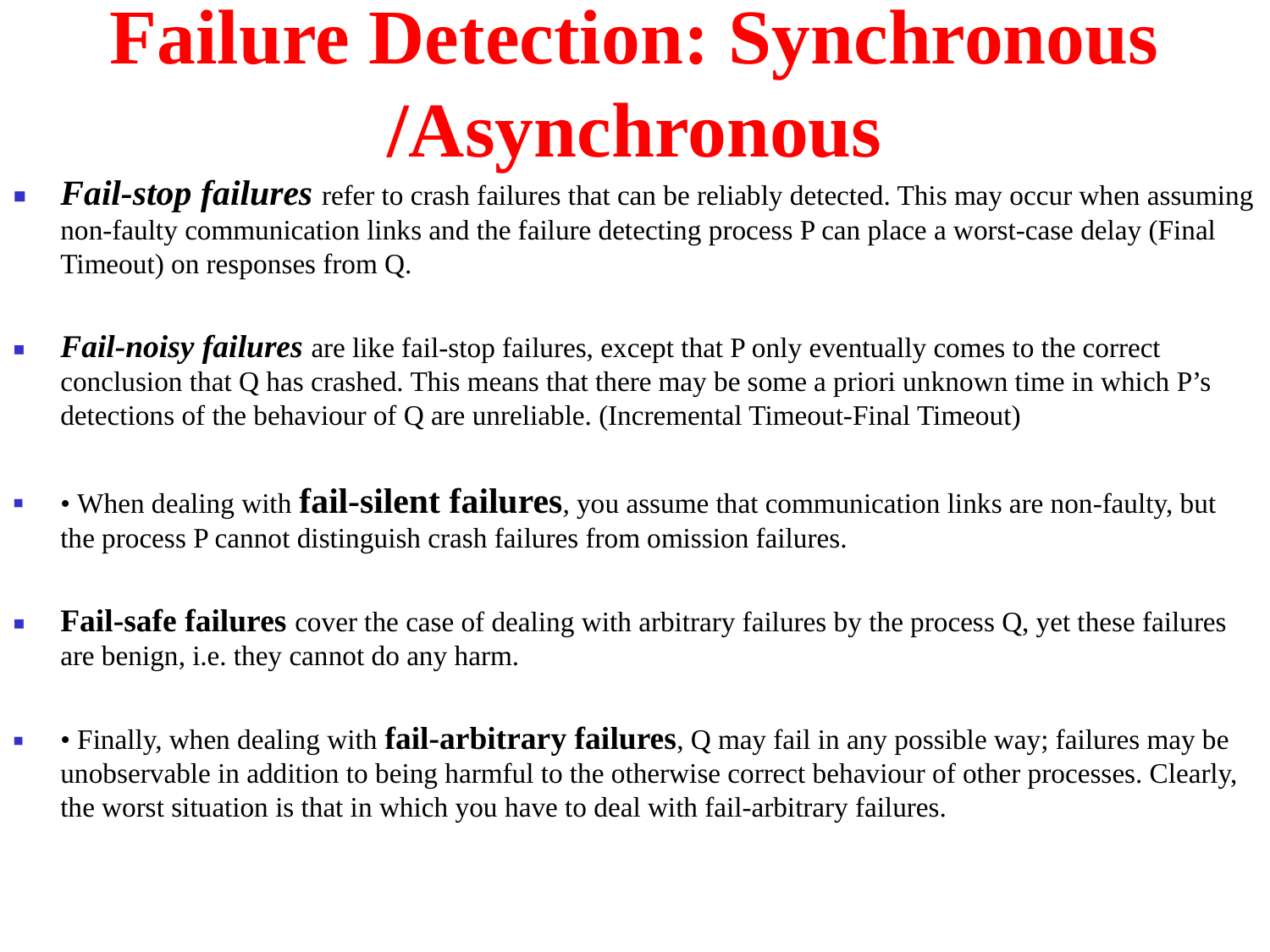

# Failure Detection: Synchronous /Asynchronous
Fail-stop failures refer to crash failures that can be reliably detected. This may occur when assuming non-faulty communication links and the failure detecting process P can place a worst-case delay (Final Timeout) on responses from Q.

Fail-noisy failures are like fail-stop failures, except that P only eventually comes to the correct conclusion that Q has crashed. This means that there may be some a priori unknown time in which P’s detections of the behaviour of Q are unreliable. (Incremental Timeout-Final Timeout)

• When dealing with fail-silent failures, you assume that communication links are non-faulty, but the process P cannot distinguish crash failures from omission failures.

Fail-safe failures cover the case of dealing with arbitrary failures by the process Q, yet these failures are benign, i.e. they cannot do any harm.

• Finally, when dealing with fail-arbitrary failures, Q may fail in any possible way; failures may be unobservable in addition to being harmful to the otherwise correct behaviour of other processes. Clearly, the worst situation is that in which you have to deal with fail-arbitrary failures.